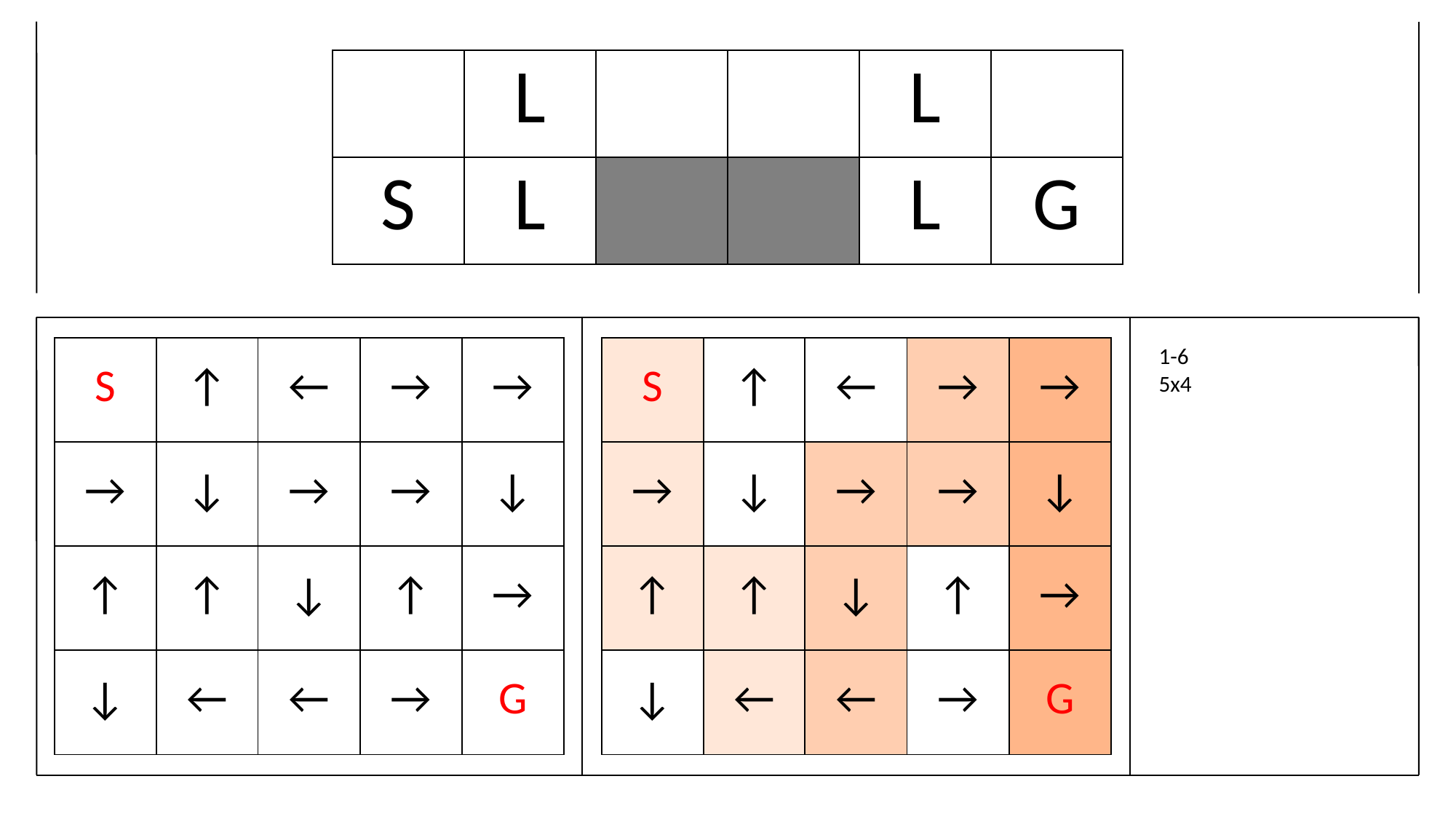

|  | L |  |  | L |  |
| --- | --- | --- | --- | --- | --- |
| S | L |  |  | L | G |
1-6
5x4

| S | ↑ | ← | → | → |
| --- | --- | --- | --- | --- |
| → | ↓ | → | → | ↓ |
| ↑ | ↑ | ↓ | ↑ | → |
| ↓ | ← | ← | → | G |
| S | ↑ | ← | → | → |
| --- | --- | --- | --- | --- |
| → | ↓ | → | → | ↓ |
| ↑ | ↑ | ↓ | ↑ | → |
| ↓ | ← | ← | → | G |